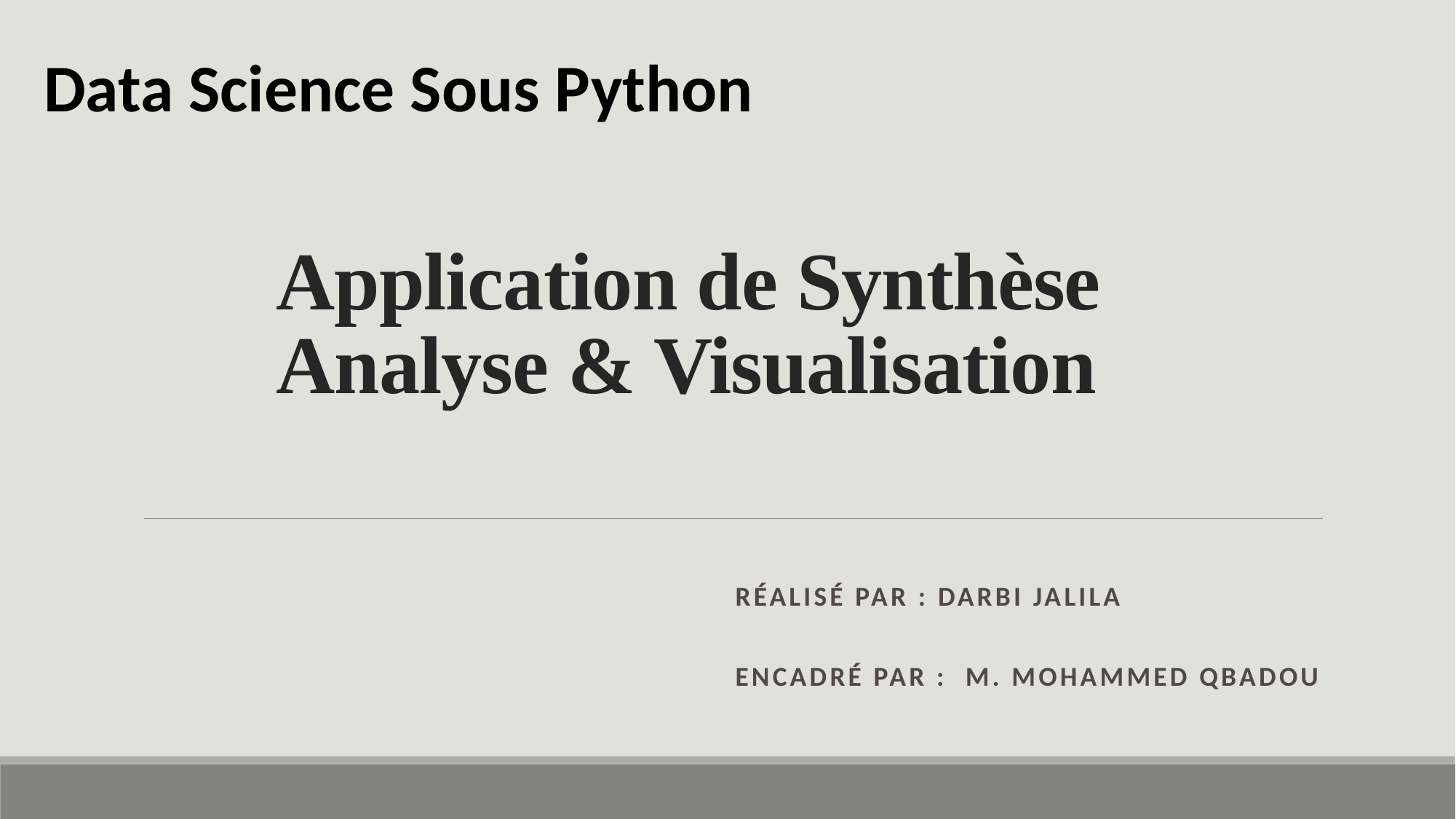

Data Science Sous Python
# Application de Synthèse Analyse & Visualisation
	Réalisé par : DARBI Jalila
	Encadré PAR :  M. Mohammed QBADOU